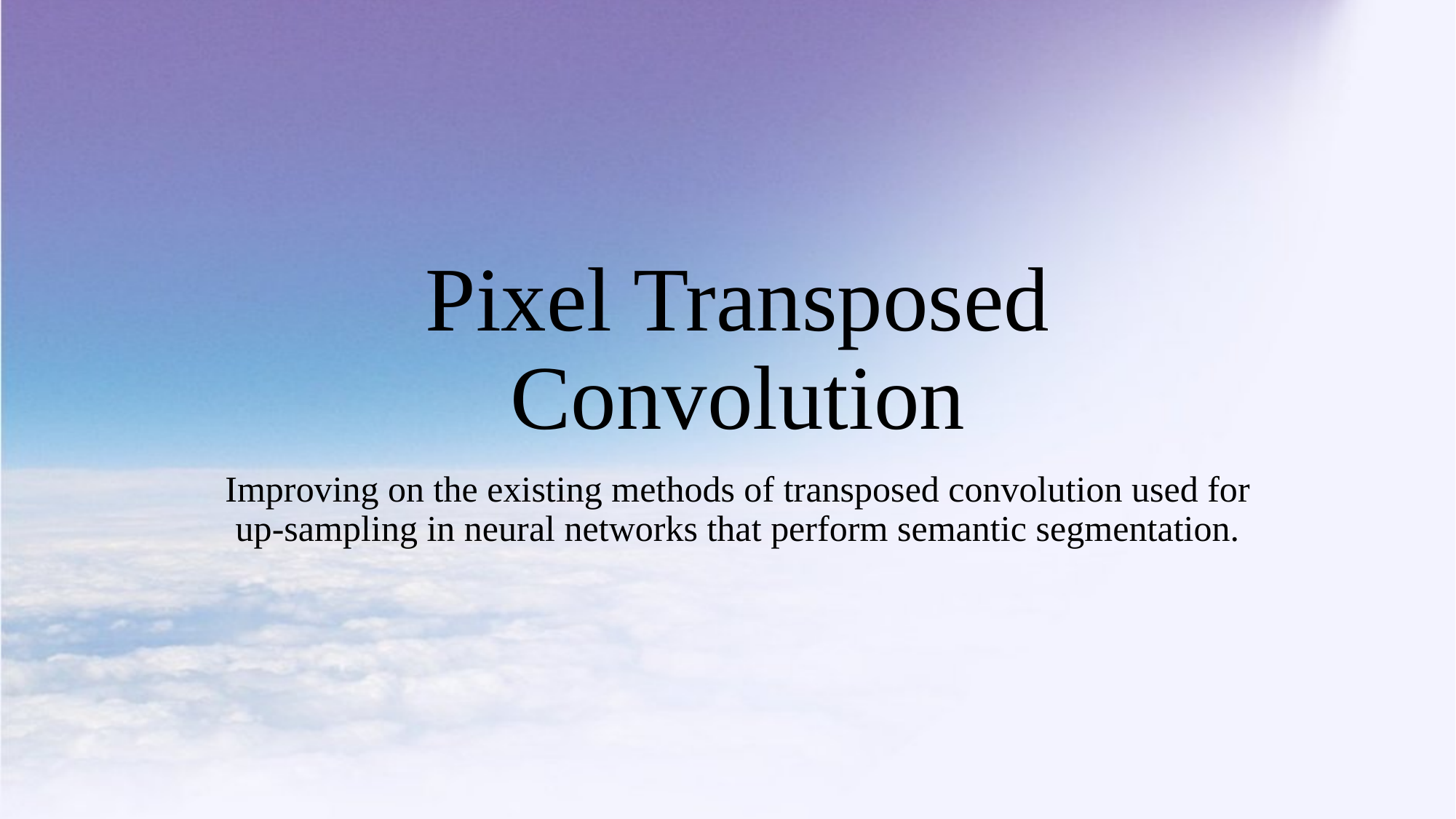

# Pixel Transposed Convolution
Improving on the existing methods of transposed convolution used for up-sampling in neural networks that perform semantic segmentation.